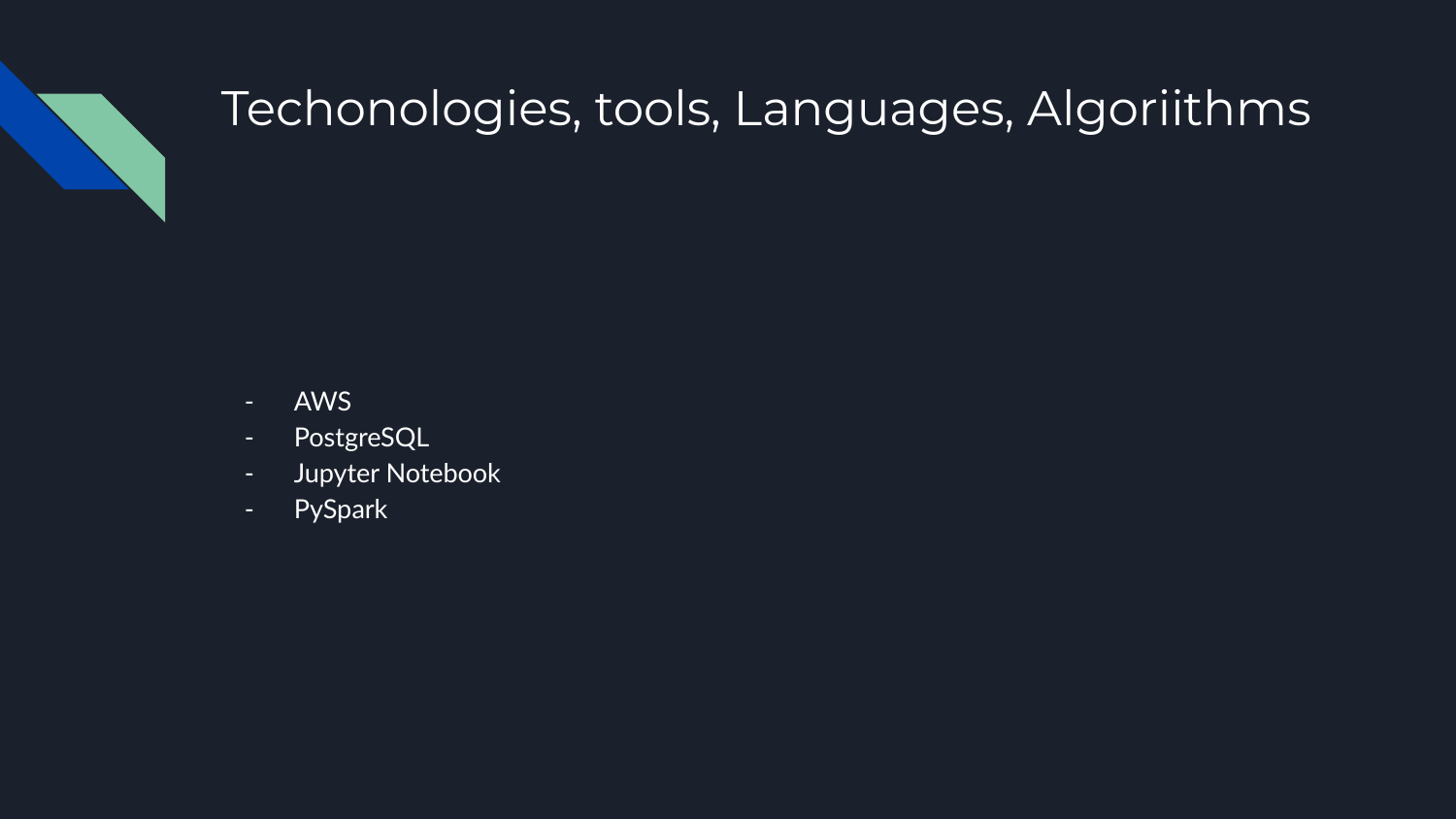

# Techonologies, tools, Languages, Algoriithms

AWS
PostgreSQL
Jupyter Notebook
PySpark